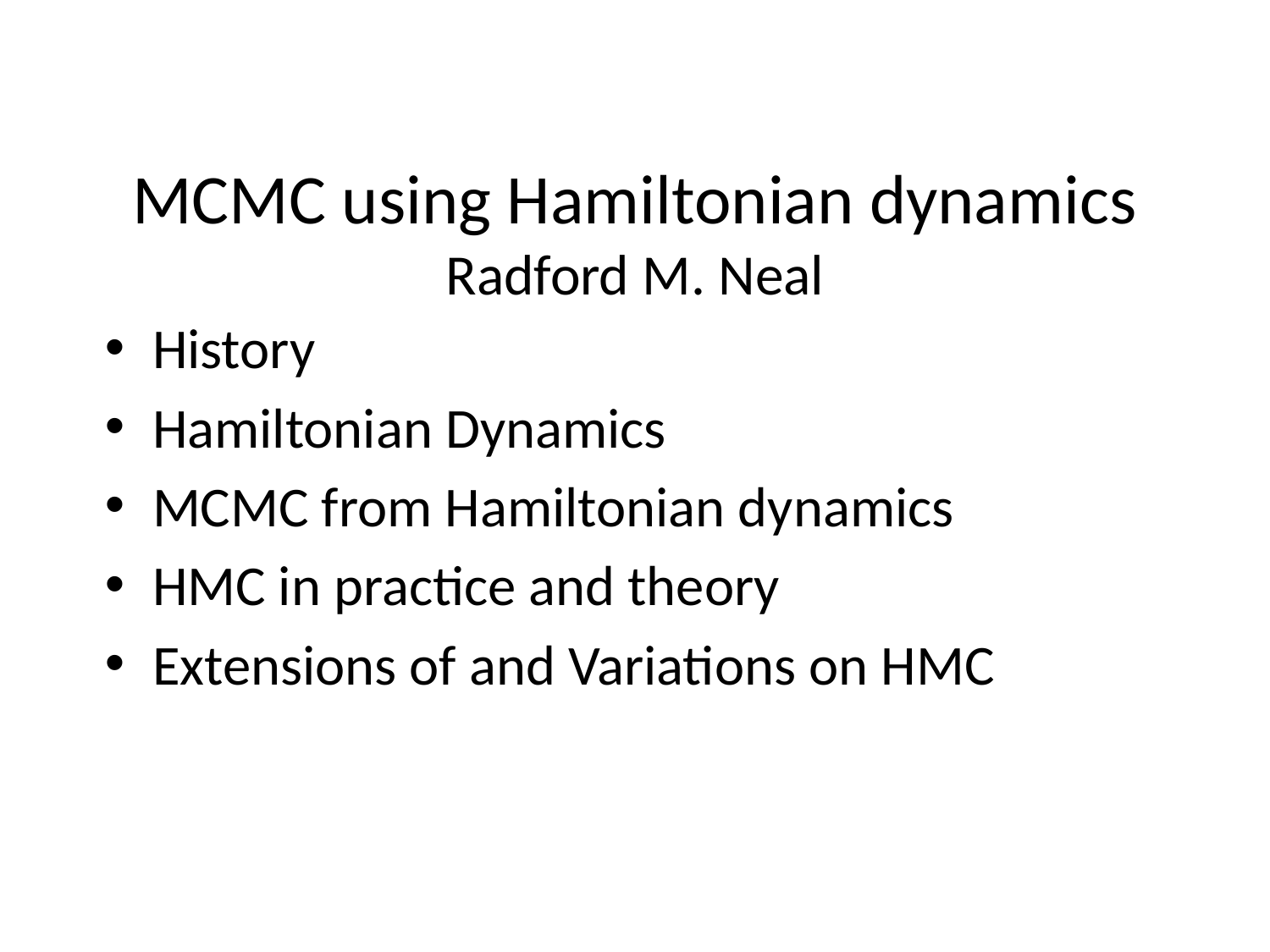

# MCMC using Hamiltonian dynamics Radford M. Neal
History
Hamiltonian Dynamics
MCMC from Hamiltonian dynamics
HMC in practice and theory
Extensions of and Variations on HMC